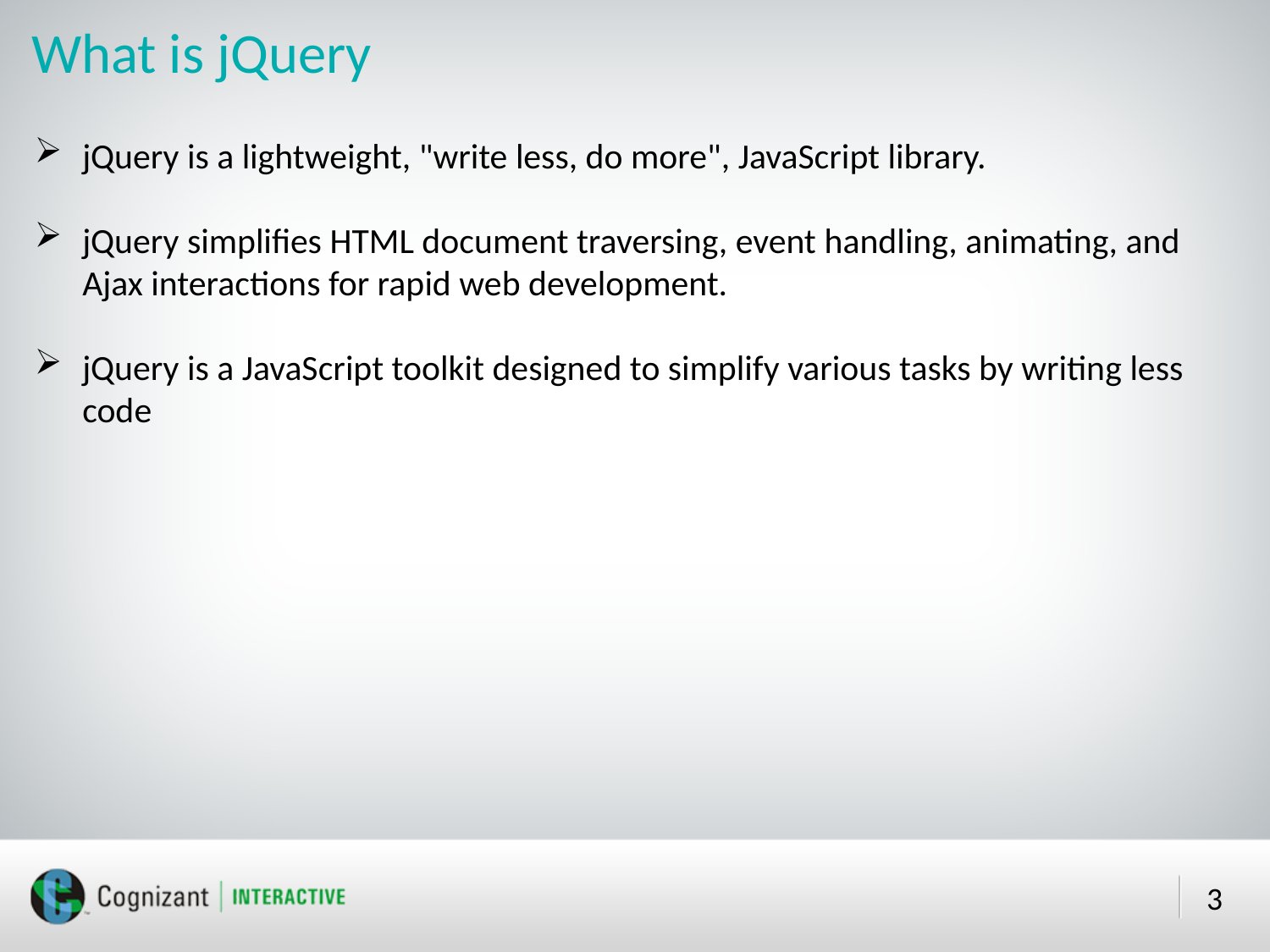

# What is jQuery
jQuery is a lightweight, "write less, do more", JavaScript library.

jQuery simplifies HTML document traversing, event handling, animating, and Ajax interactions for rapid web development.

jQuery is a JavaScript toolkit designed to simplify various tasks by writing less code

3